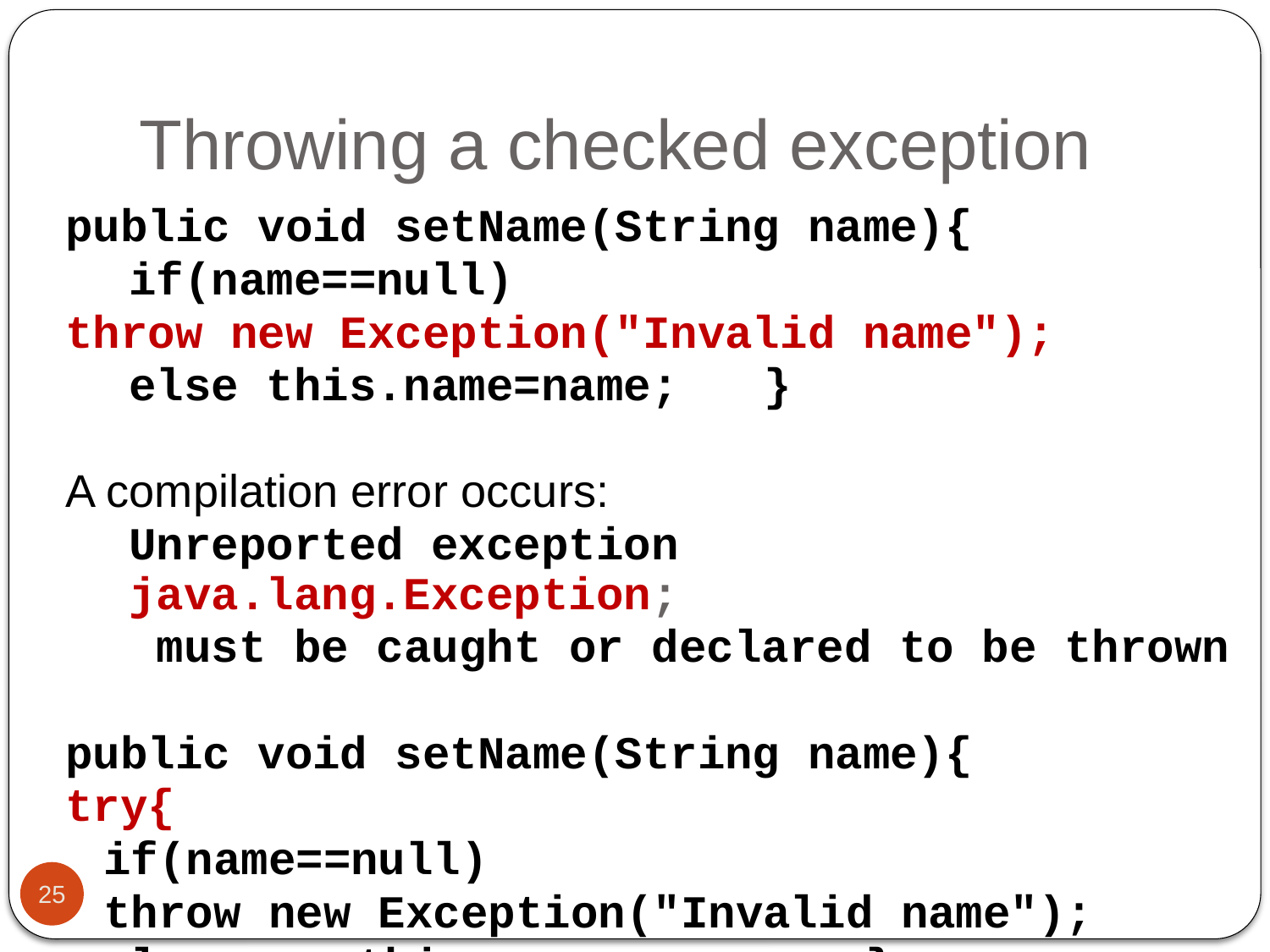

# Throwing a checked exception

public void setName(String name){
	if(name==null)
throw new Exception("Invalid name");
	else this.name=name;	}

A compilation error occurs:
	Unreported exception java.lang.Exception;
	 must be caught or declared to be thrown

public void setName(String name){
try{
	if(name==null)
	throw new Exception("Invalid name");
	else 	this.name=name;	}
}catch(Exception e){
System.out.println(e.getMessage());	}

25